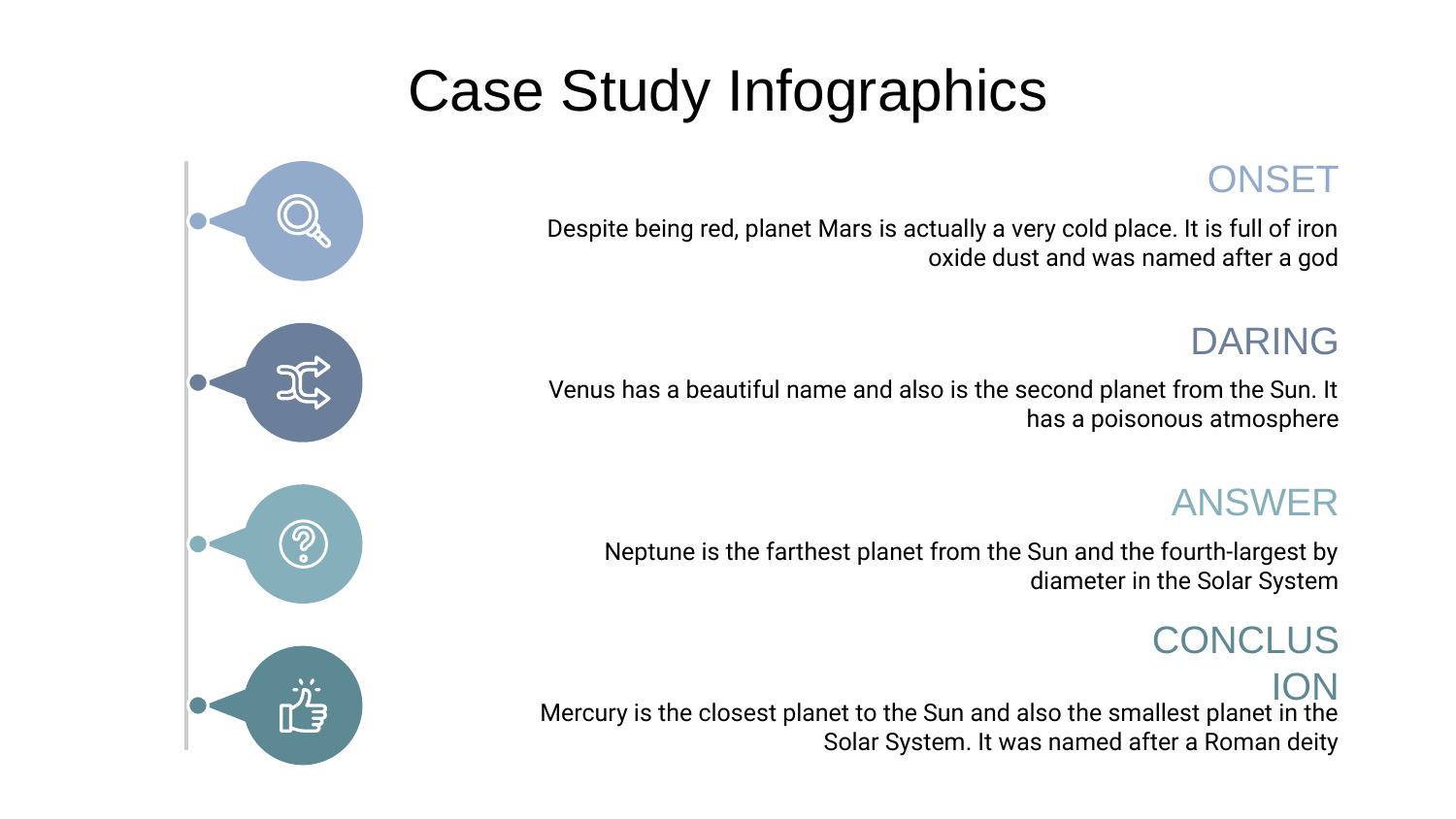

# Case Study Infographics
ONSET

Despite being red, planet Mars is actually a very cold place. It is full of iron oxide dust and was named after a god

DARING

Venus has a beautiful name and also is the second planet from the Sun. It has a poisonous atmosphere

ANSWER

Neptune is the farthest planet from the Sun and the fourth-largest by diameter in the Solar System

CONCLUSION

Mercury is the closest planet to the Sun and also the smallest planet in the Solar System. It was named after a Roman deity